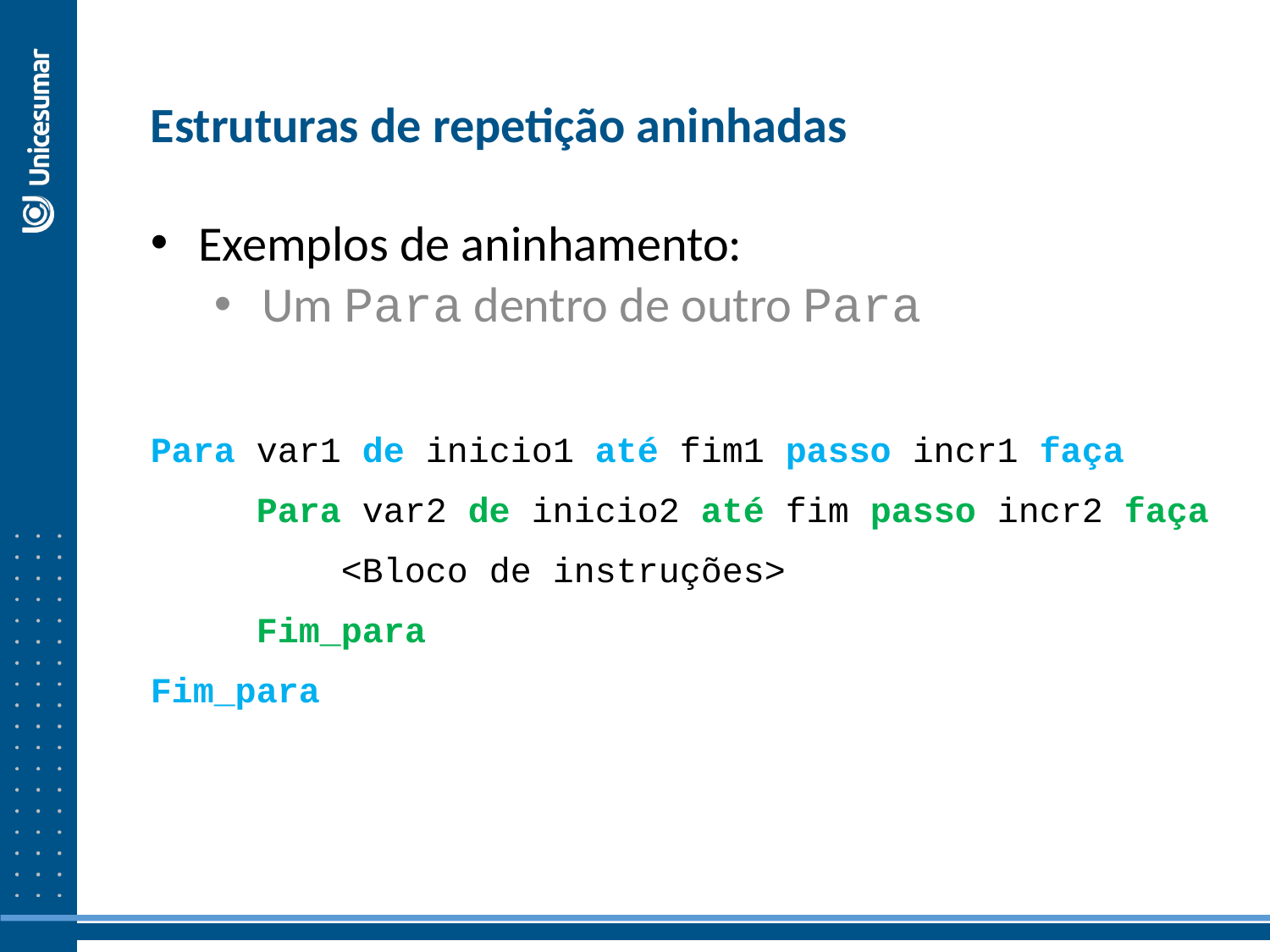

Estruturas de repetição aninhadas
Exemplos de aninhamento:
Um Para dentro de outro Para

Para var1 de inicio1 até fim1 passo incr1 faça
     Para var2 de inicio2 até fim passo incr2 faça
         <Bloco de instruções>
     Fim_para
Fim_para